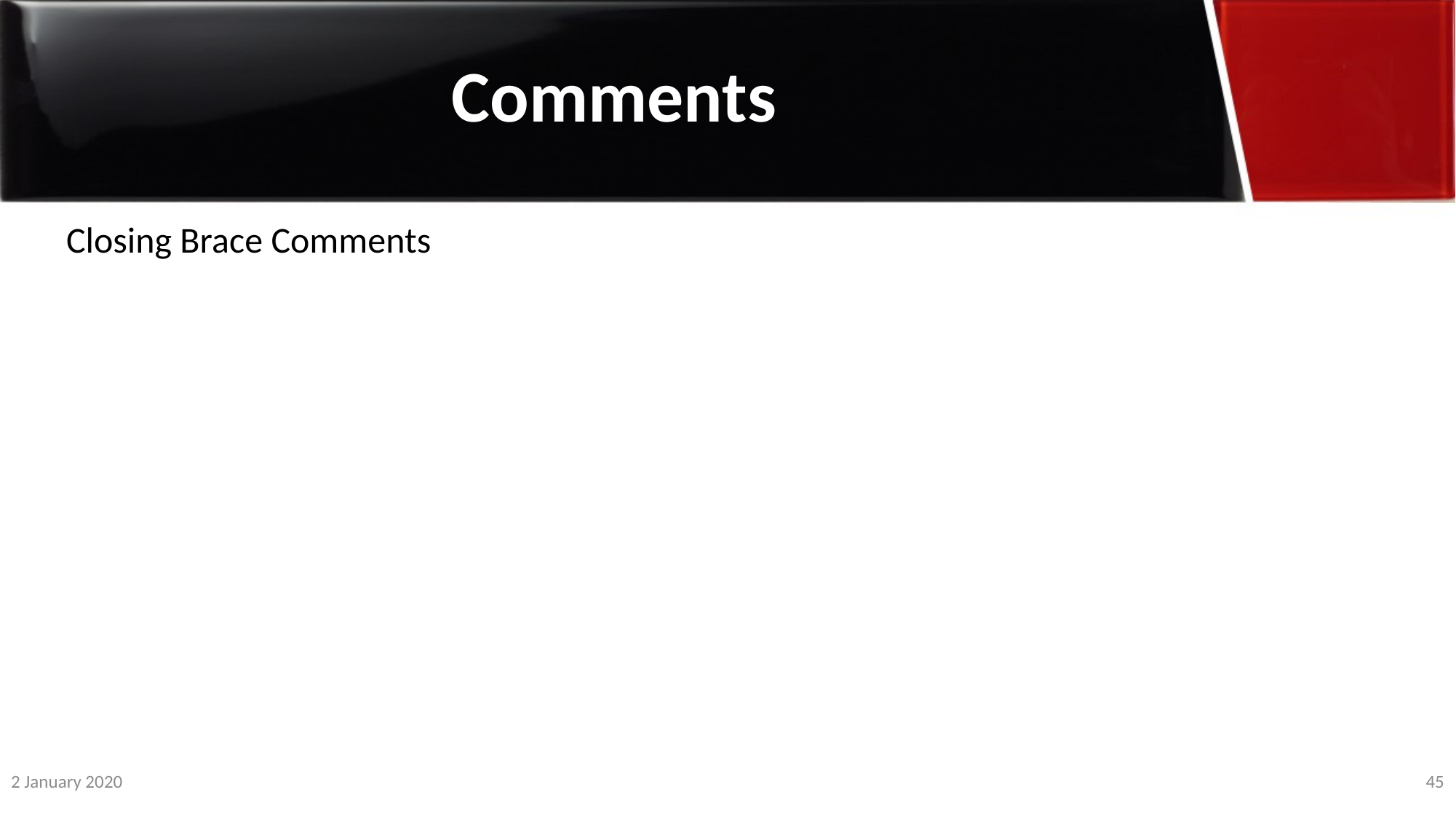

Comments
Closing Brace Comments
2 January 2020
45